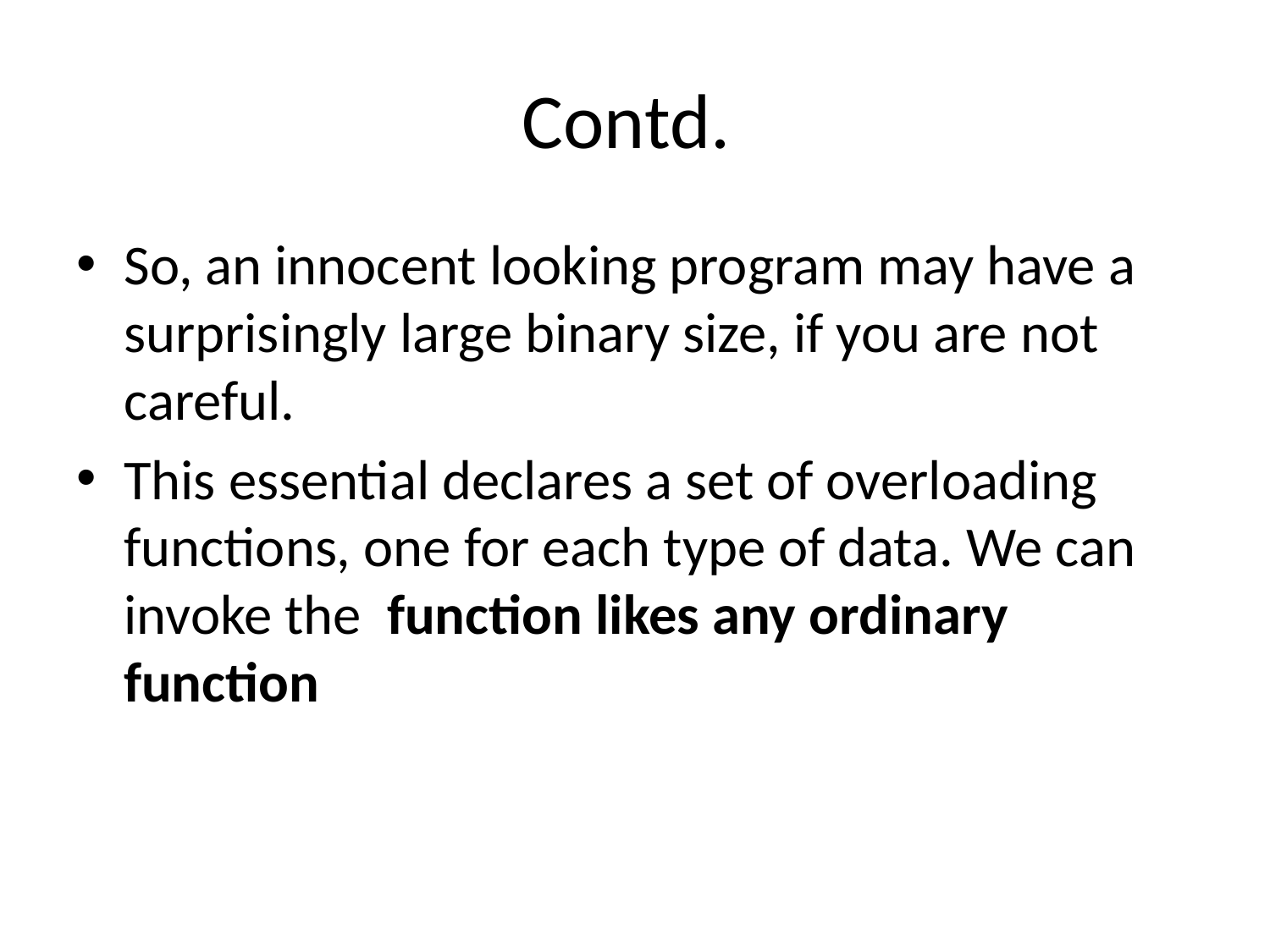

# Contd.
So, an innocent looking program may have a surprisingly large binary size, if you are not careful.
This essential declares a set of overloading functions, one for each type of data. We can invoke the  function likes any ordinary function